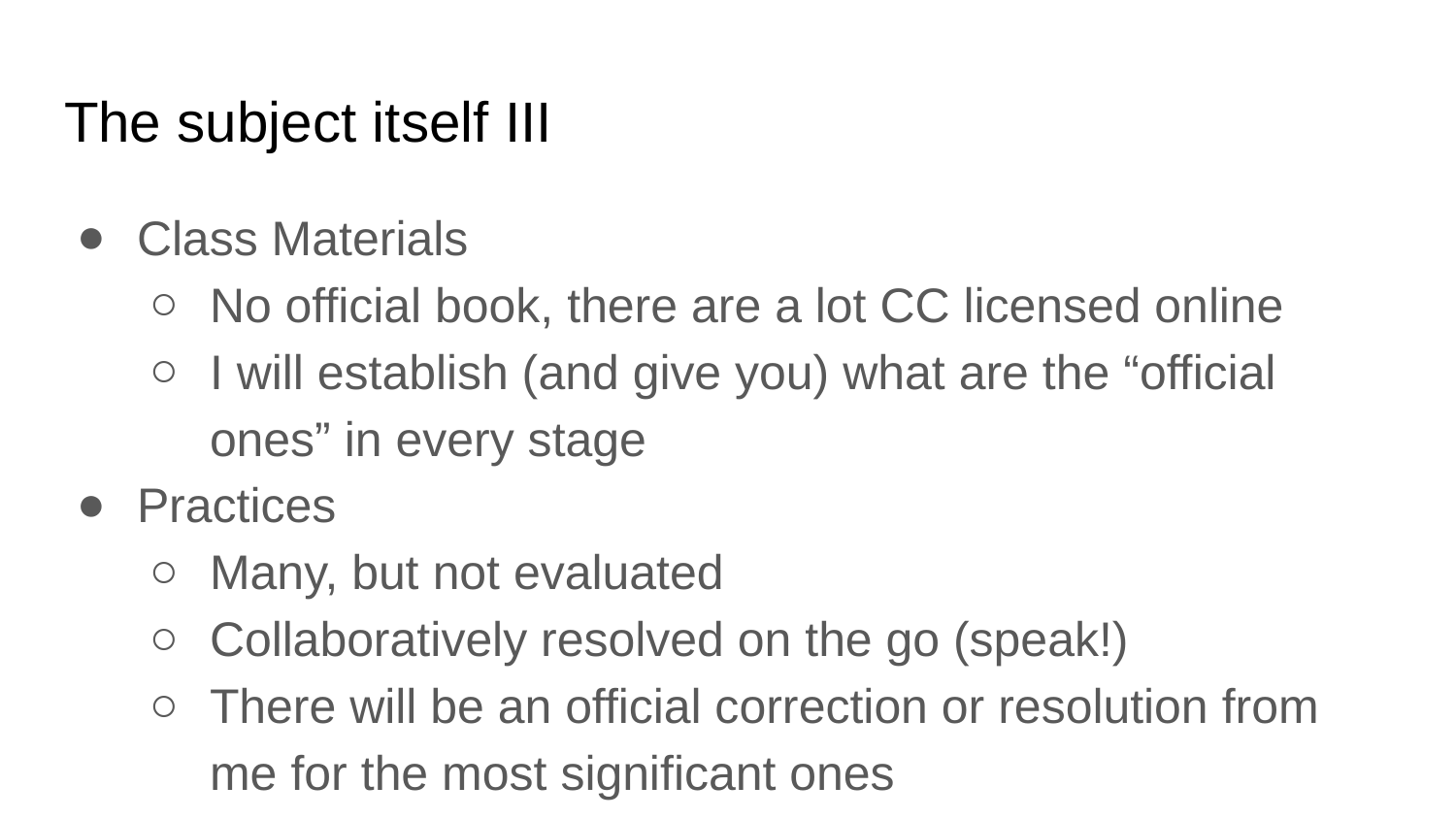

# The subject itself III
Class Materials
No official book, there are a lot CC licensed online
I will establish (and give you) what are the “official ones” in every stage
Practices
Many, but not evaluated
Collaboratively resolved on the go (speak!)
There will be an official correction or resolution from me for the most significant ones